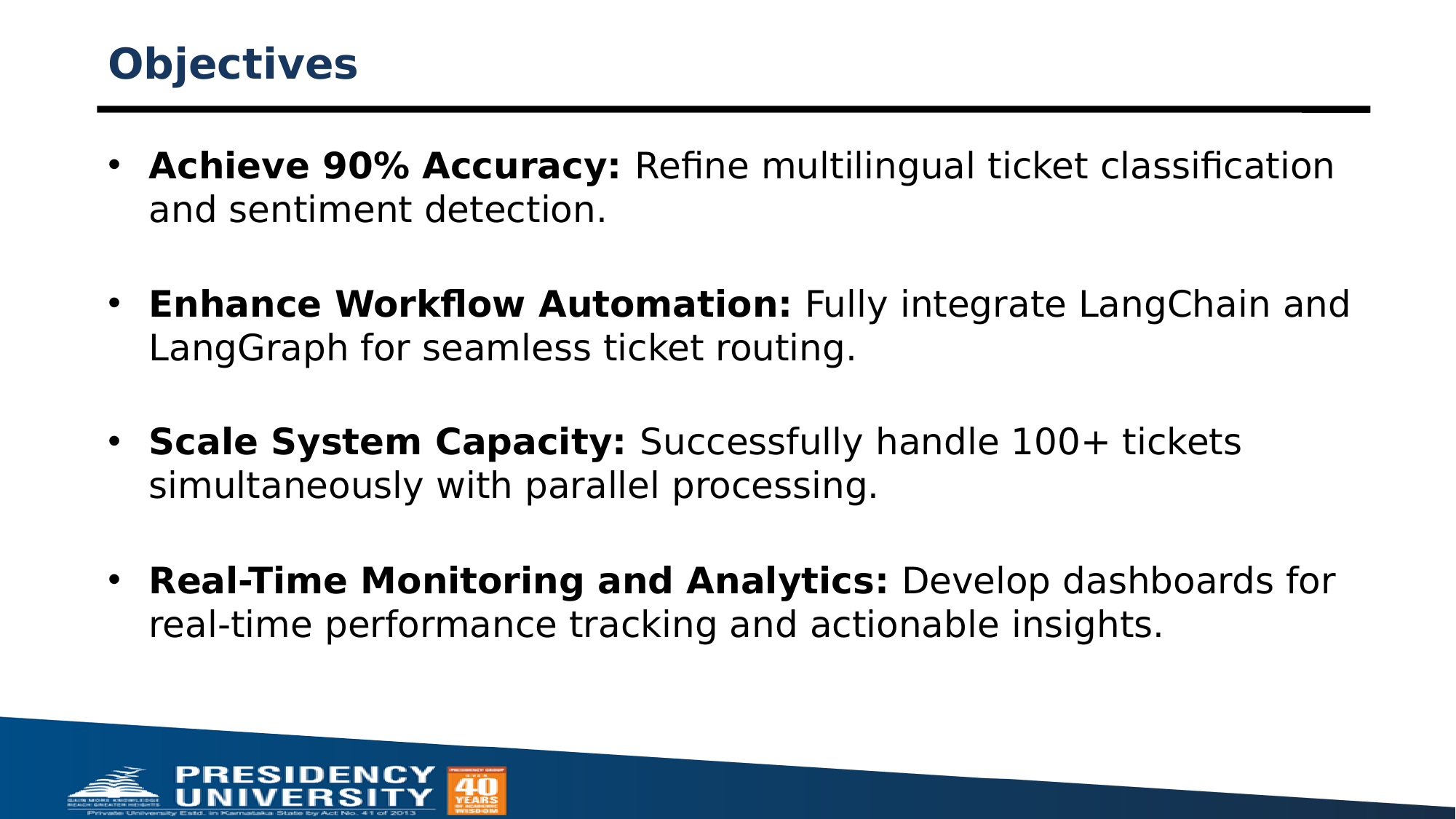

# Objectives
Achieve 90% Accuracy: Refine multilingual ticket classification and sentiment detection.
Enhance Workflow Automation: Fully integrate LangChain and LangGraph for seamless ticket routing.
Scale System Capacity: Successfully handle 100+ tickets simultaneously with parallel processing.
Real-Time Monitoring and Analytics: Develop dashboards for real-time performance tracking and actionable insights.